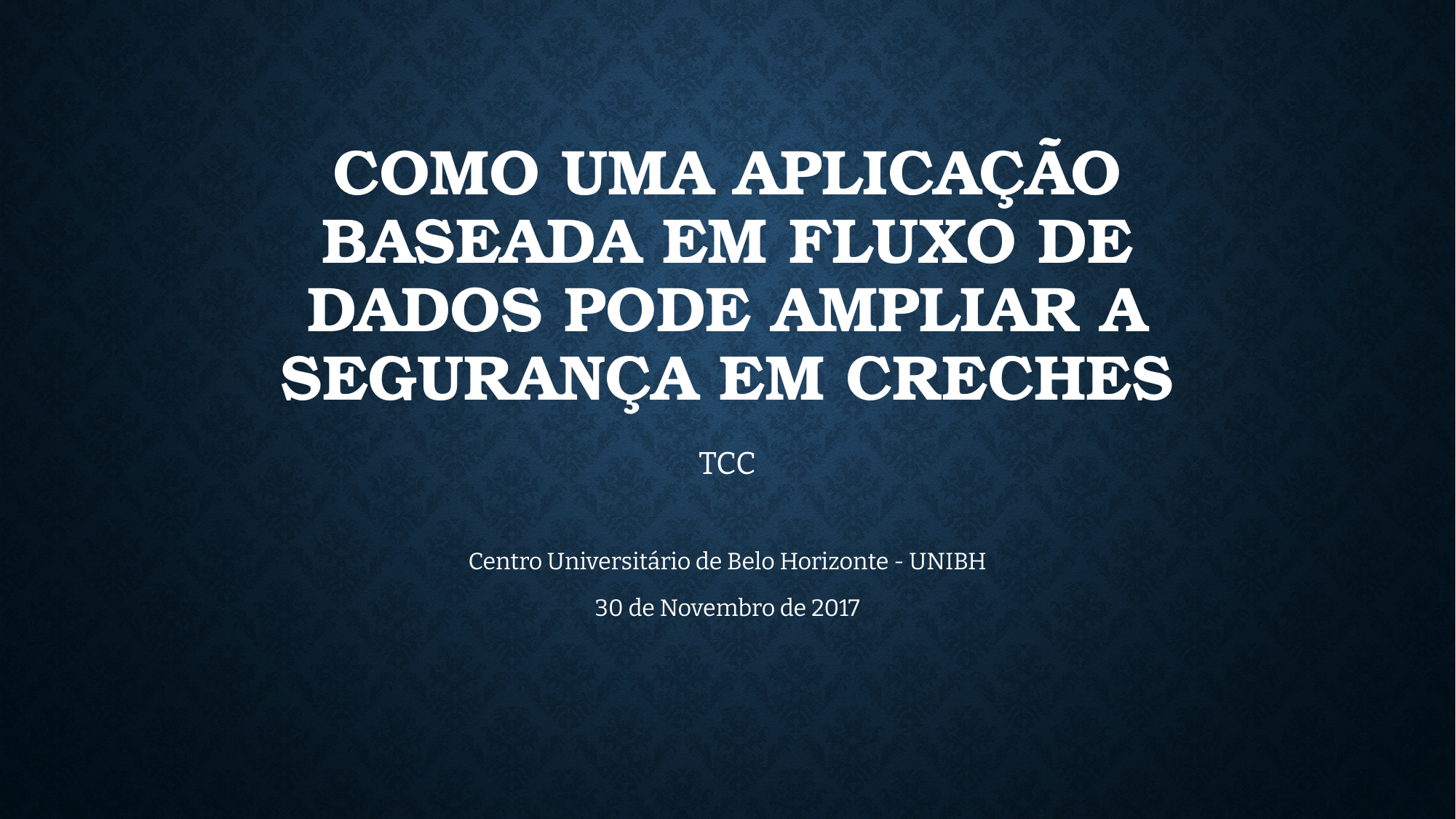

# Como uma aplicação baseada em fluxo de dados pode ampliar a segurança em creches
TCC

Centro Universitário de Belo Horizonte - UNIBH
30 de Novembro de 2017